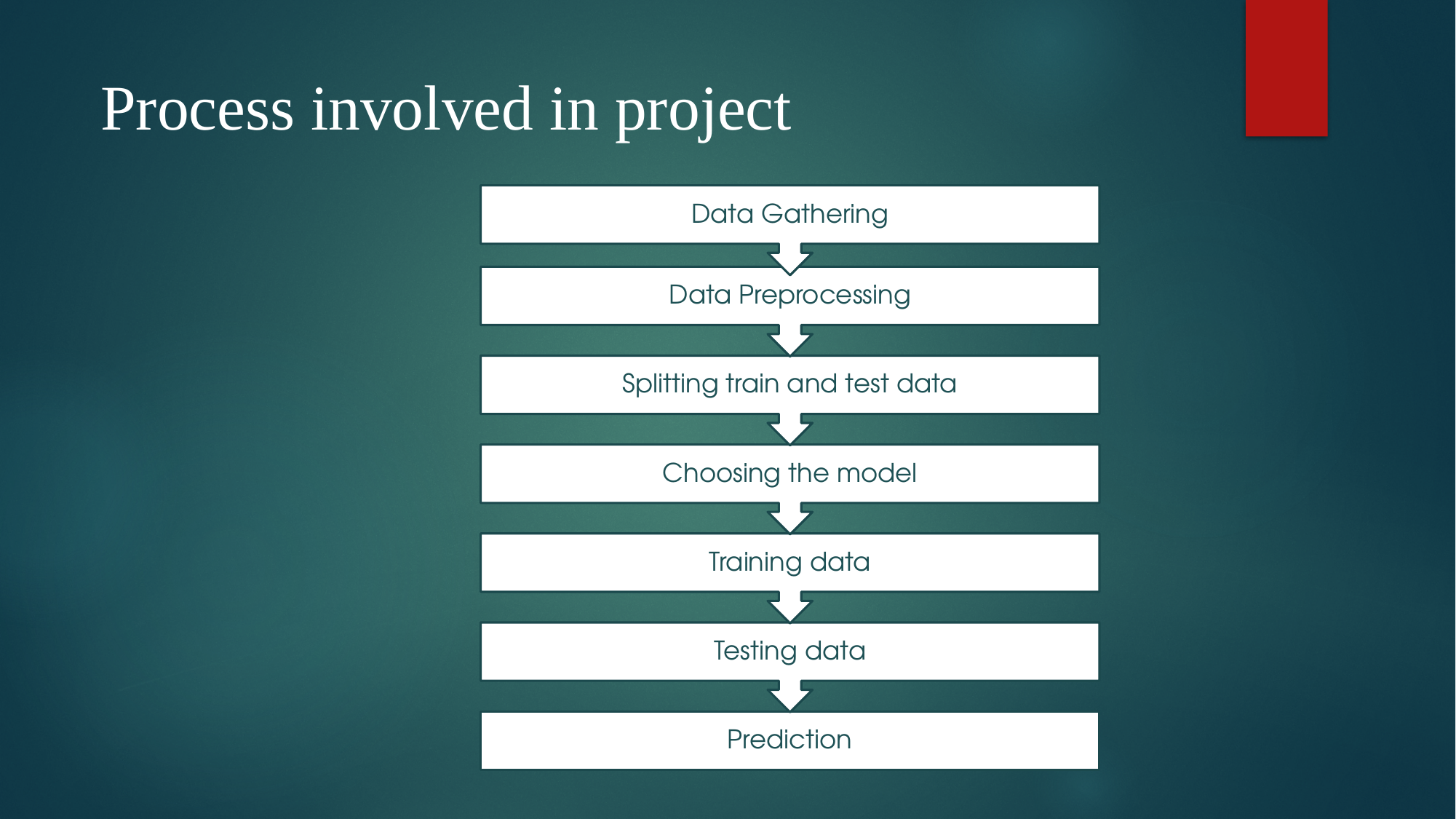

Process involved in project
Prediction
Testing data
Training data
Choosing the model
Splitting train and test data
Data Preprocessing
Data Gathering